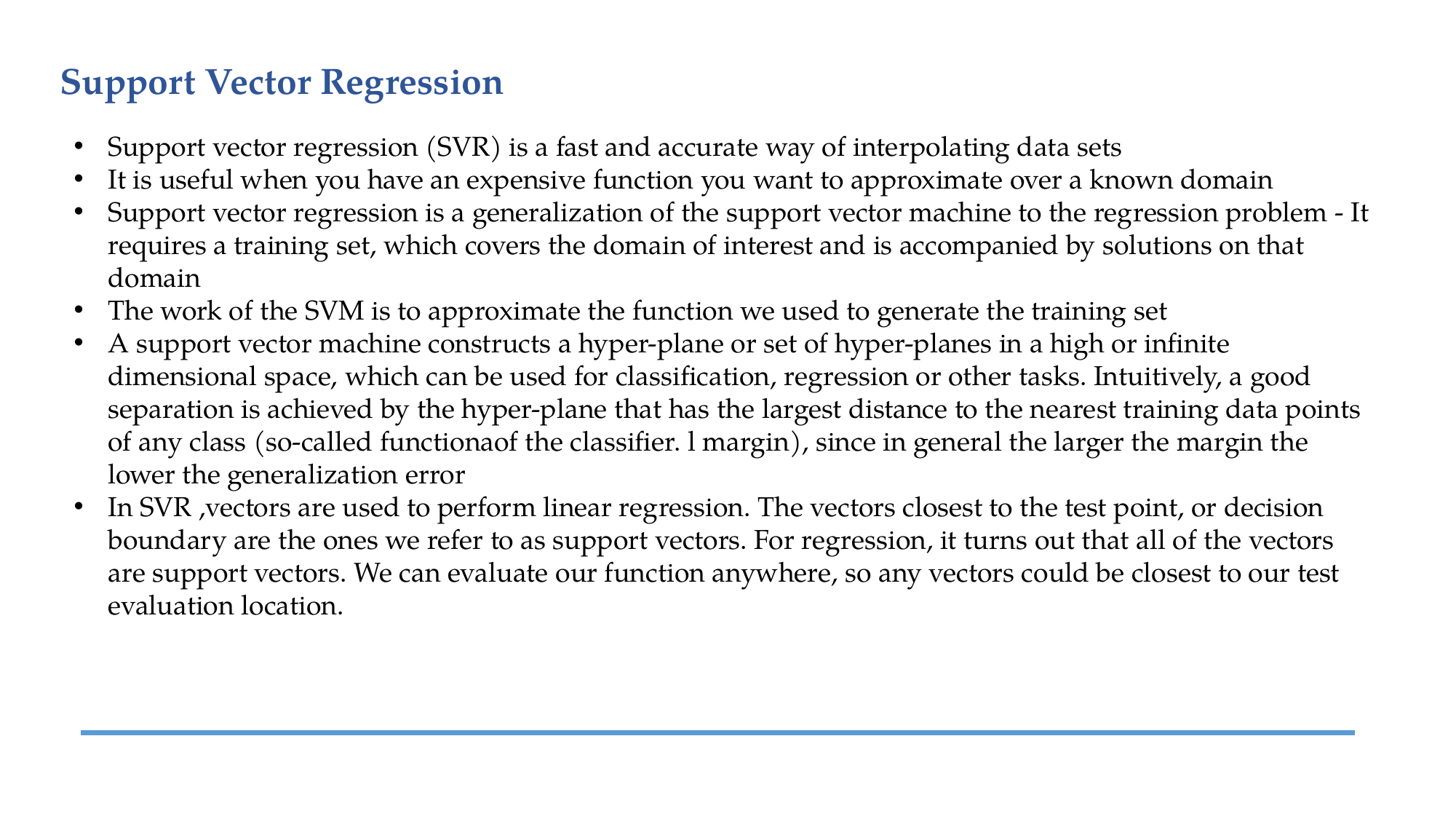

Support Vector Regression
Support vector regression (SVR) is a fast and accurate way of interpolating data sets
It is useful when you have an expensive function you want to approximate over a known domain
Support vector regression is a generalization of the support vector machine to the regression problem - It requires a training set, which covers the domain of interest and is accompanied by solutions on that domain
The work of the SVM is to approximate the function we used to generate the training set
A support vector machine constructs a hyper-plane or set of hyper-planes in a high or infinite dimensional space, which can be used for classification, regression or other tasks. Intuitively, a good separation is achieved by the hyper-plane that has the largest distance to the nearest training data points of any class (so-called functionaof the classifier. l margin), since in general the larger the margin the lower the generalization error
In SVR ,vectors are used to perform linear regression. The vectors closest to the test point, or decision boundary are the ones we refer to as support vectors. For regression, it turns out that all of the vectors are support vectors. We can evaluate our function anywhere, so any vectors could be closest to our test evaluation location.